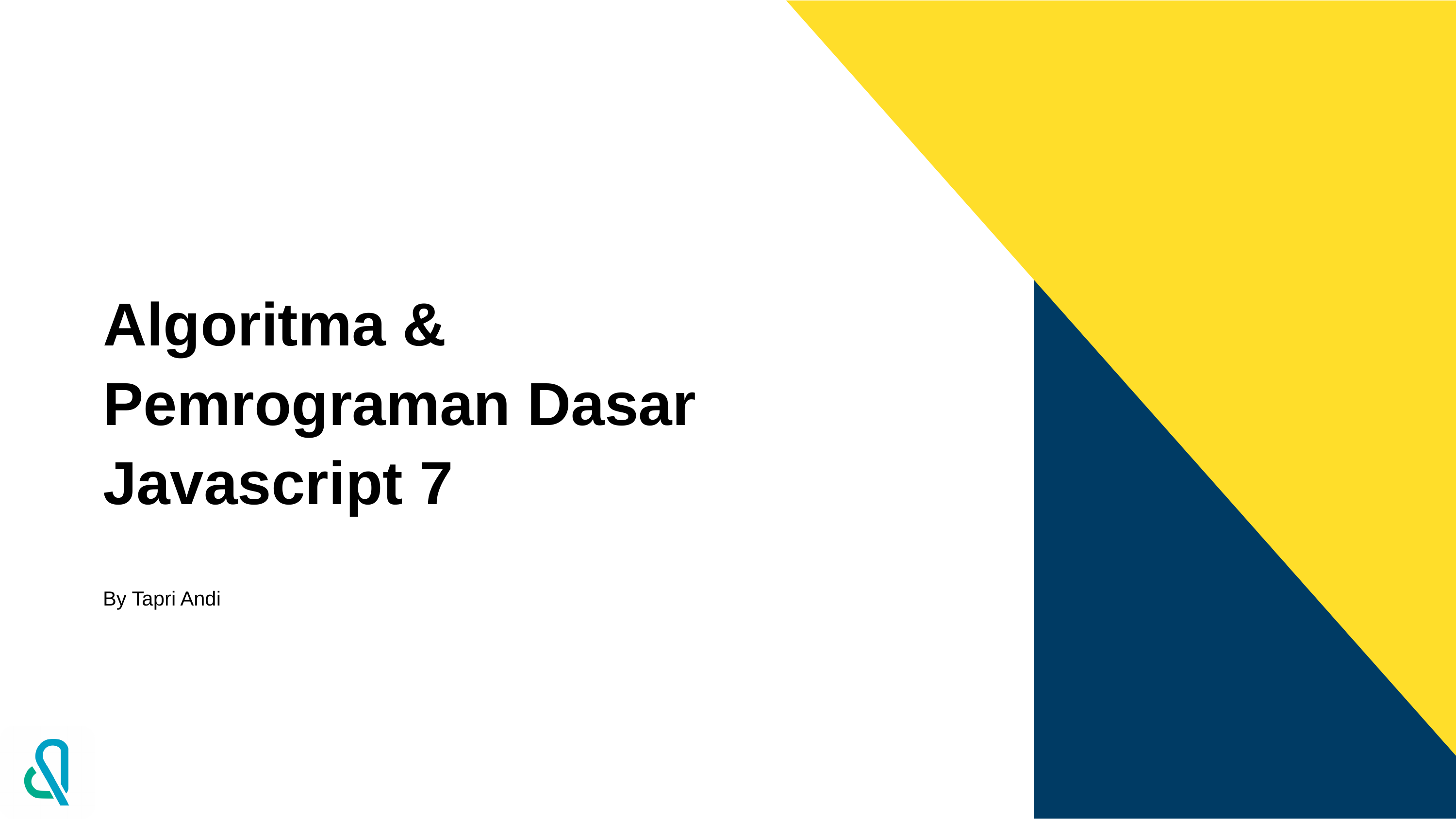

#
Algoritma &
Pemrograman Dasar
Javascript 7
By Tapri Andi